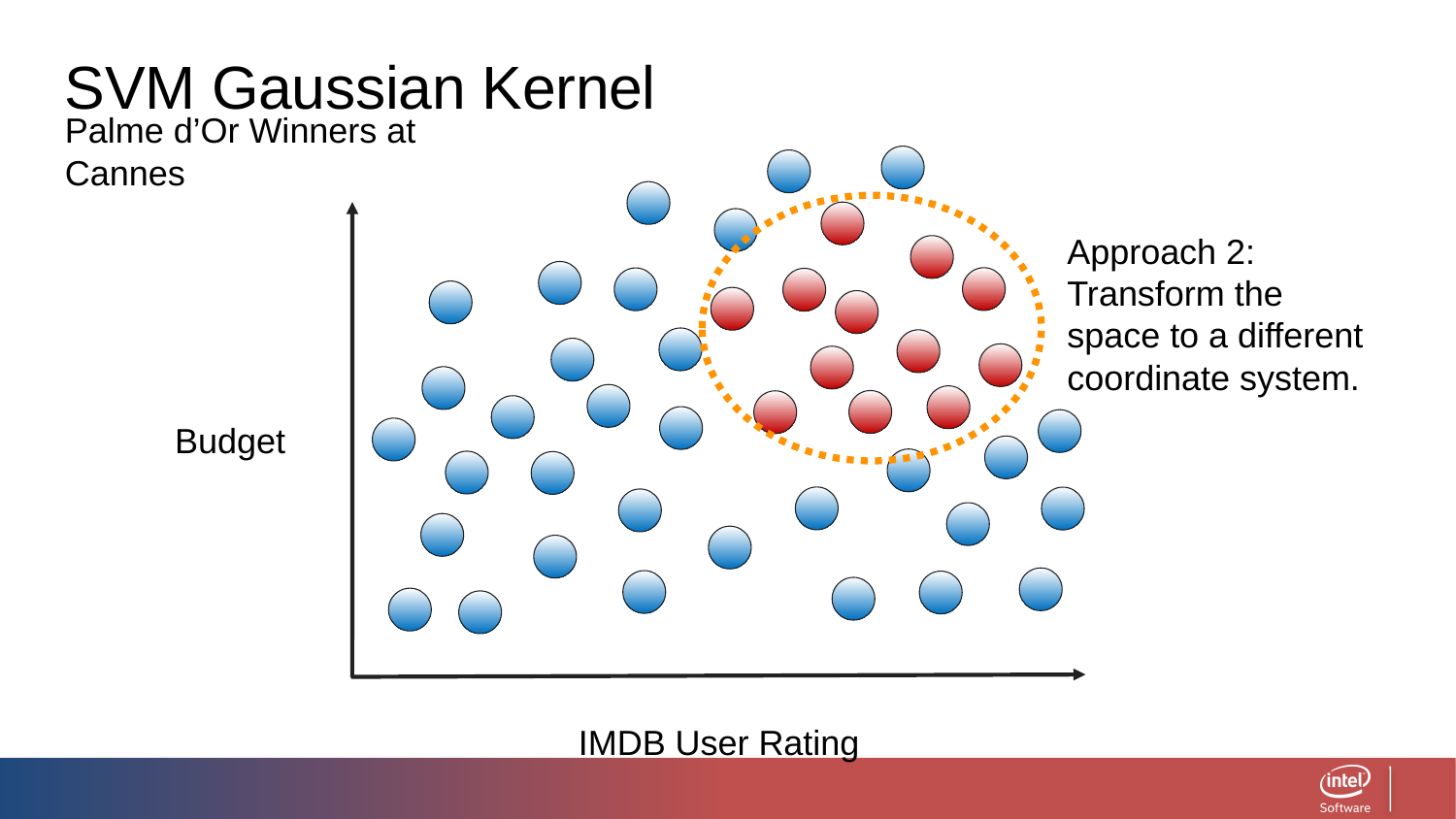

SVM Gaussian Kernel
Palme d’Or Winners at Cannes

Approach 2:
Transform the space to a different
coordinate system.

Budget

IMDB User Rating